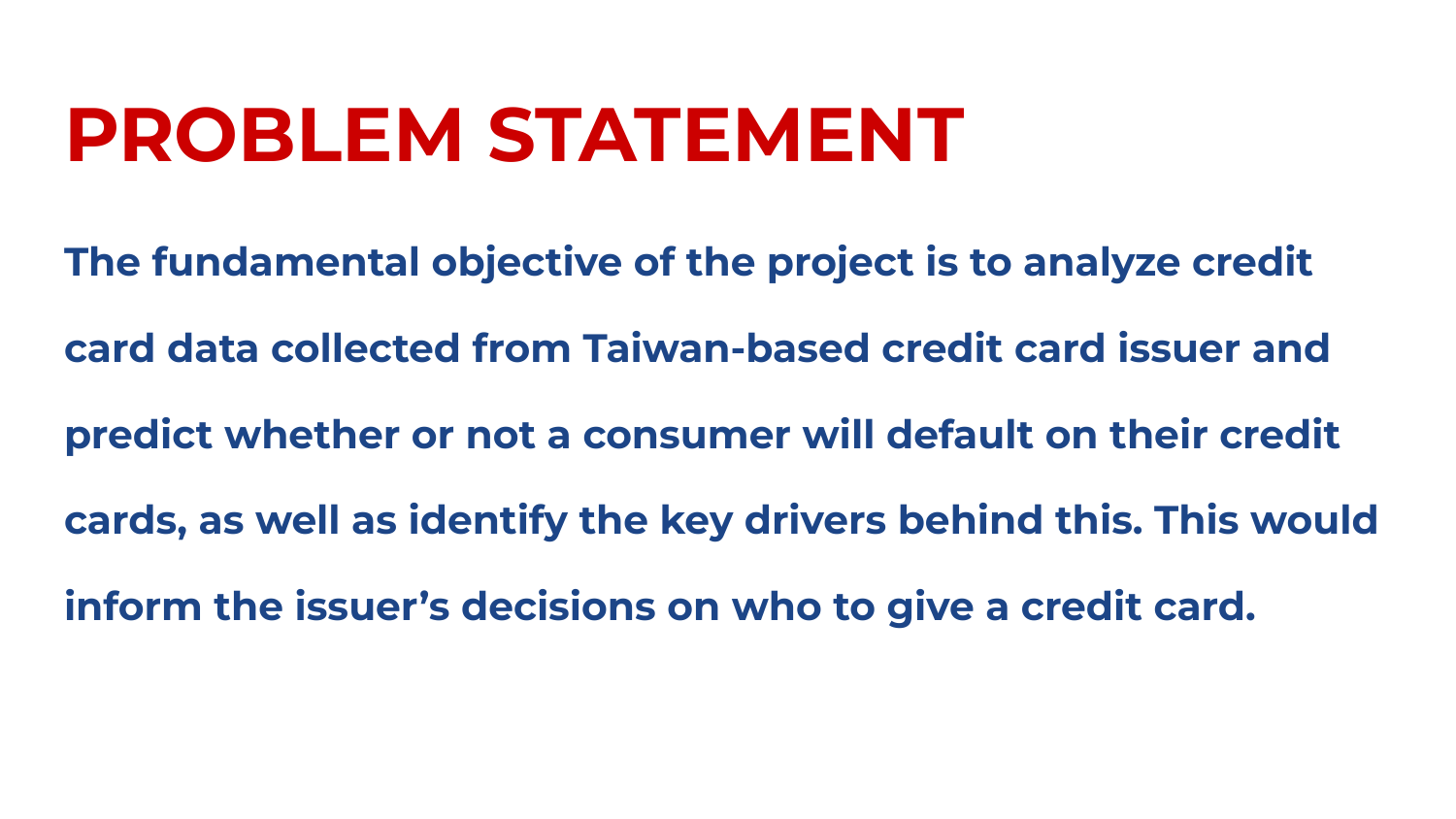

# PROBLEM STATEMENT
The fundamental objective of the project is to analyze credit card data collected from Taiwan-based credit card issuer and predict whether or not a consumer will default on their credit cards, as well as identify the key drivers behind this. This would inform the issuer’s decisions on who to give a credit card.